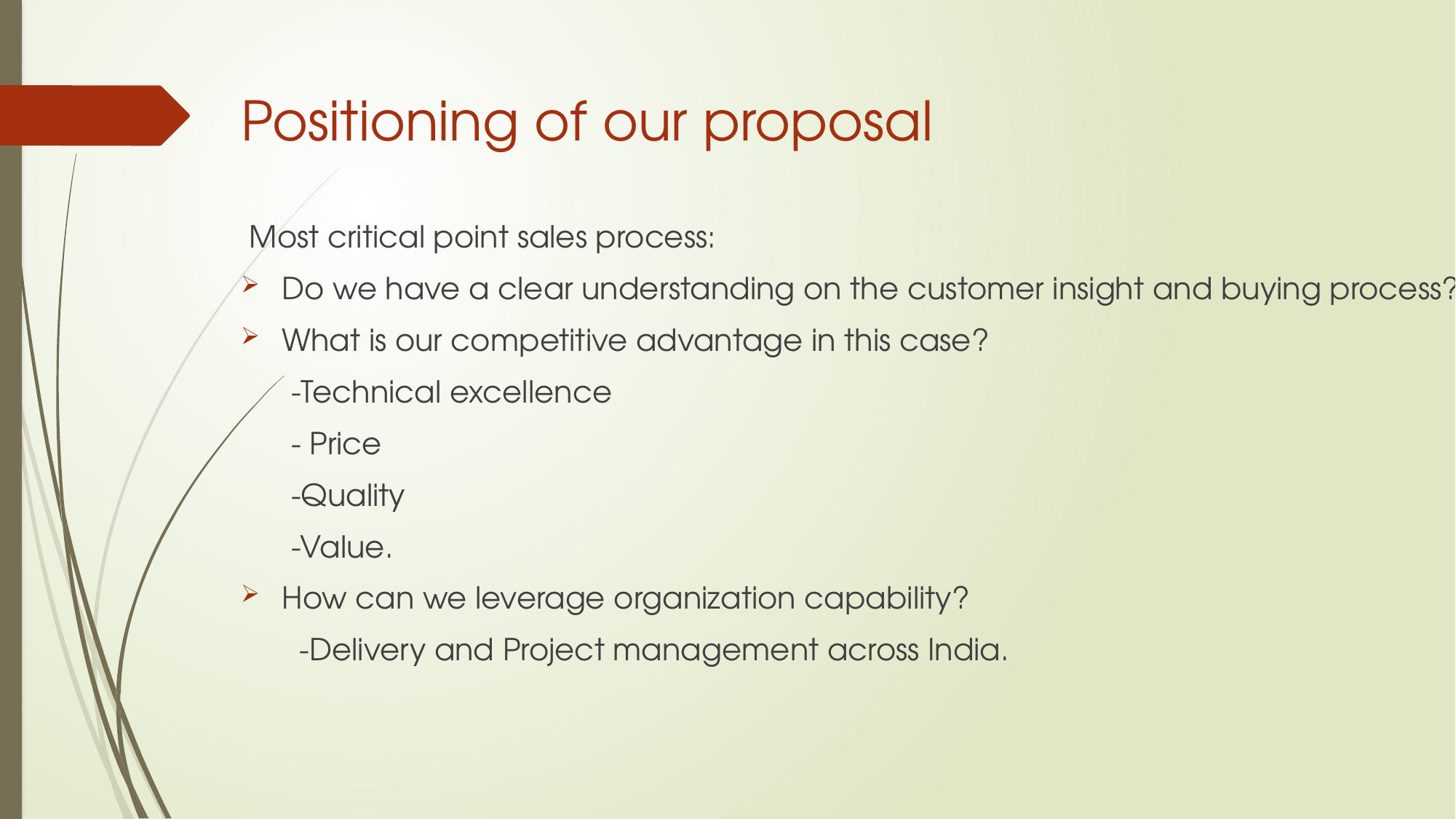

Positioning of our proposal
 Most critical point sales process:
Do we have a clear understanding on the customer insight and buying process?
What is our competitive advantage in this case?
      -Technical excellence
      - Price
      -Quality
      -Value.
How can we leverage organization capability?
       -Delivery and Project management across India.